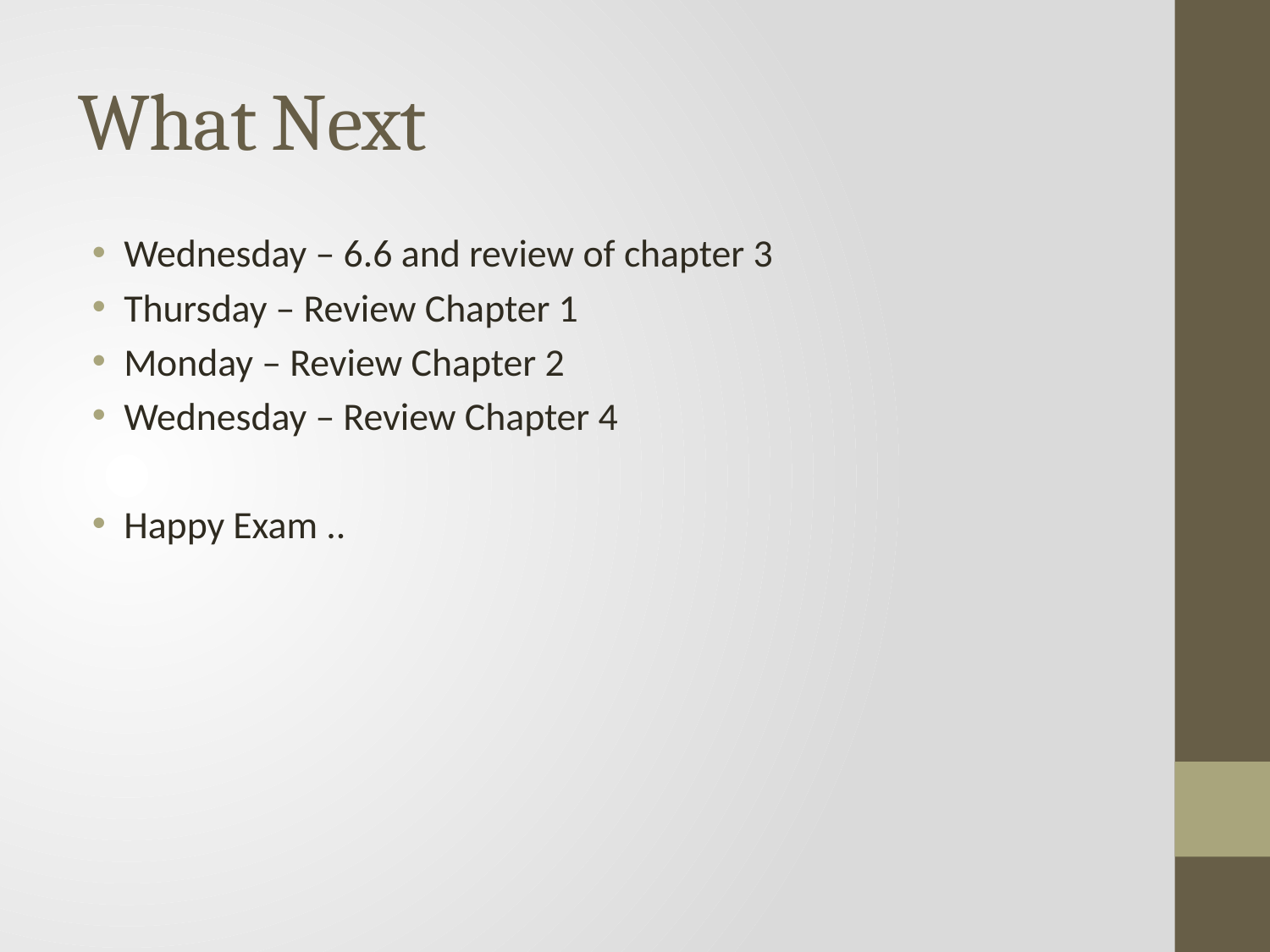

# What Next
Wednesday – 6.6 and review of chapter 3
Thursday – Review Chapter 1
Monday – Review Chapter 2
Wednesday – Review Chapter 4

Happy Exam ..